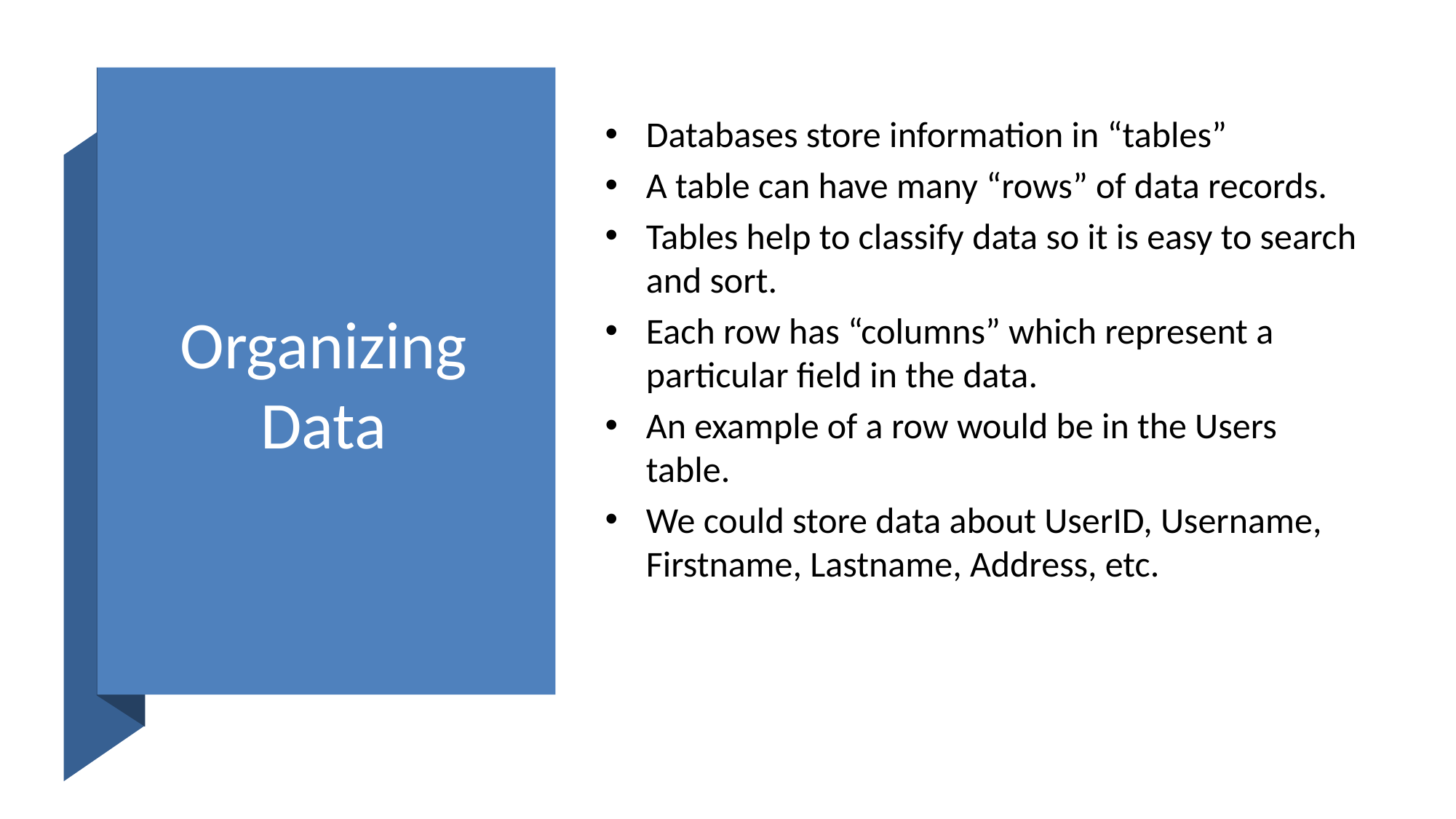

# Organizing Data
Databases store information in “tables”
A table can have many “rows” of data records.
Tables help to classify data so it is easy to search and sort.
Each row has “columns” which represent a particular field in the data.
An example of a row would be in the Users table.
We could store data about UserID, Username, Firstname, Lastname, Address, etc.